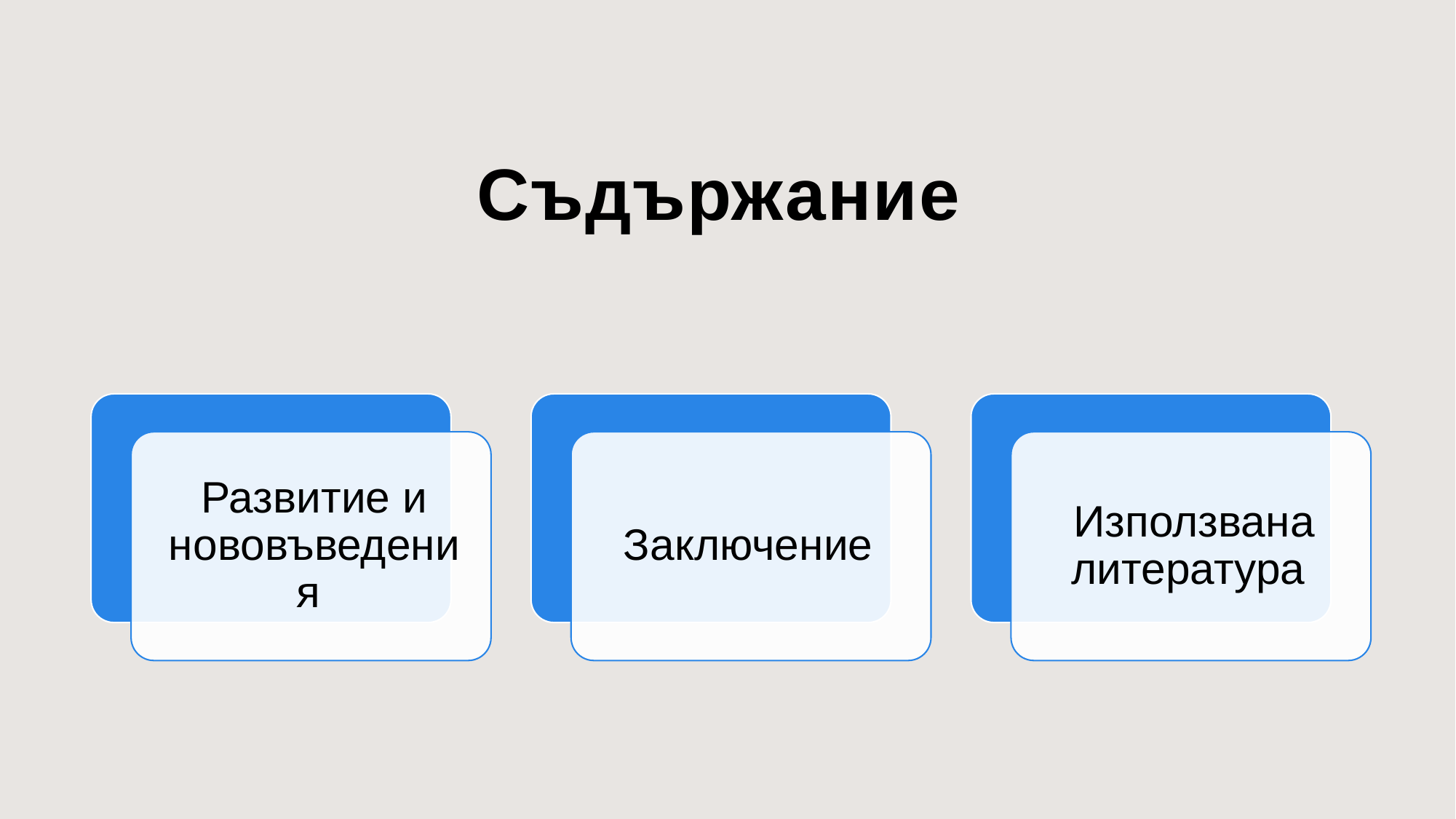

# Съдържание
Развитие и нововъведения
Заключение
Използвана литература